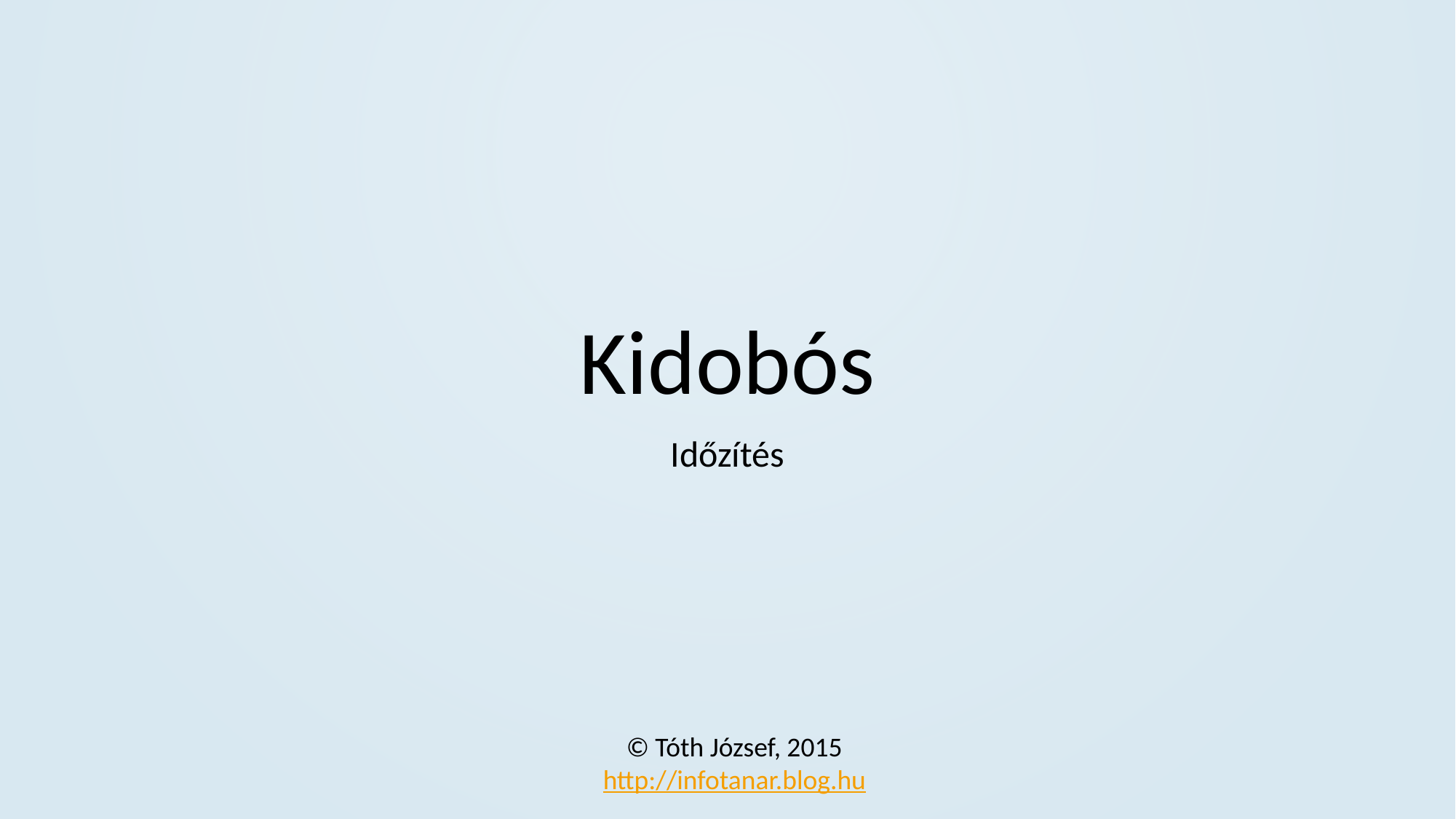

# Kidobós
Időzítés
© Tóth József, 2015
http://infotanar.blog.hu